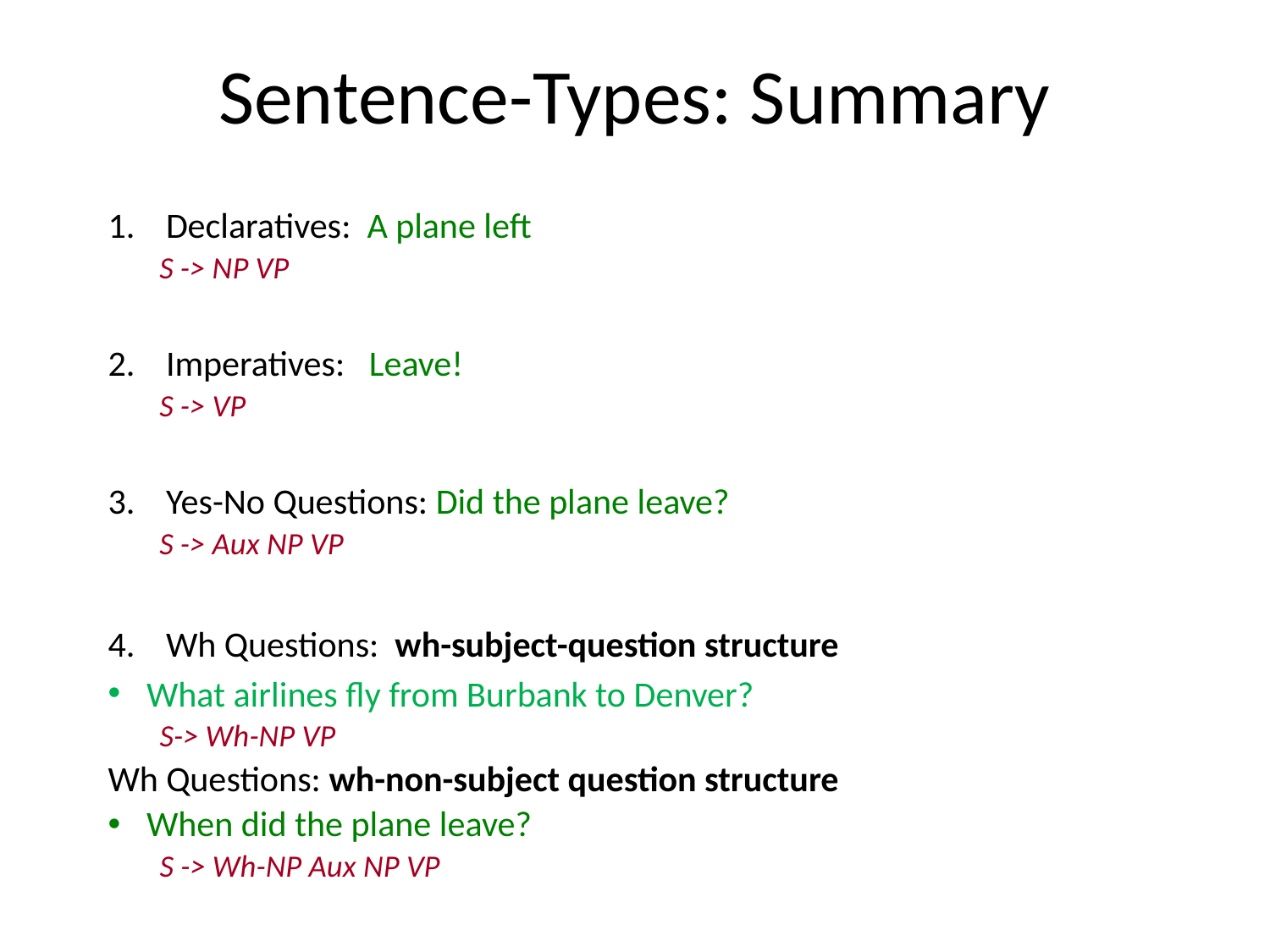

# Sentence-Types: Summary
Declaratives:  A plane left
S -> NP VP

Imperatives:   Leave!
S -> VP

Yes-No Questions: Did the plane leave?
S -> Aux NP VP

Wh Questions:  wh-subject-question structure
What airlines fly from Burbank to Denver?
S-> Wh-NP VP
Wh Questions: wh-non-subject question structure
When did the plane leave?
S -> Wh-NP Aux NP VP